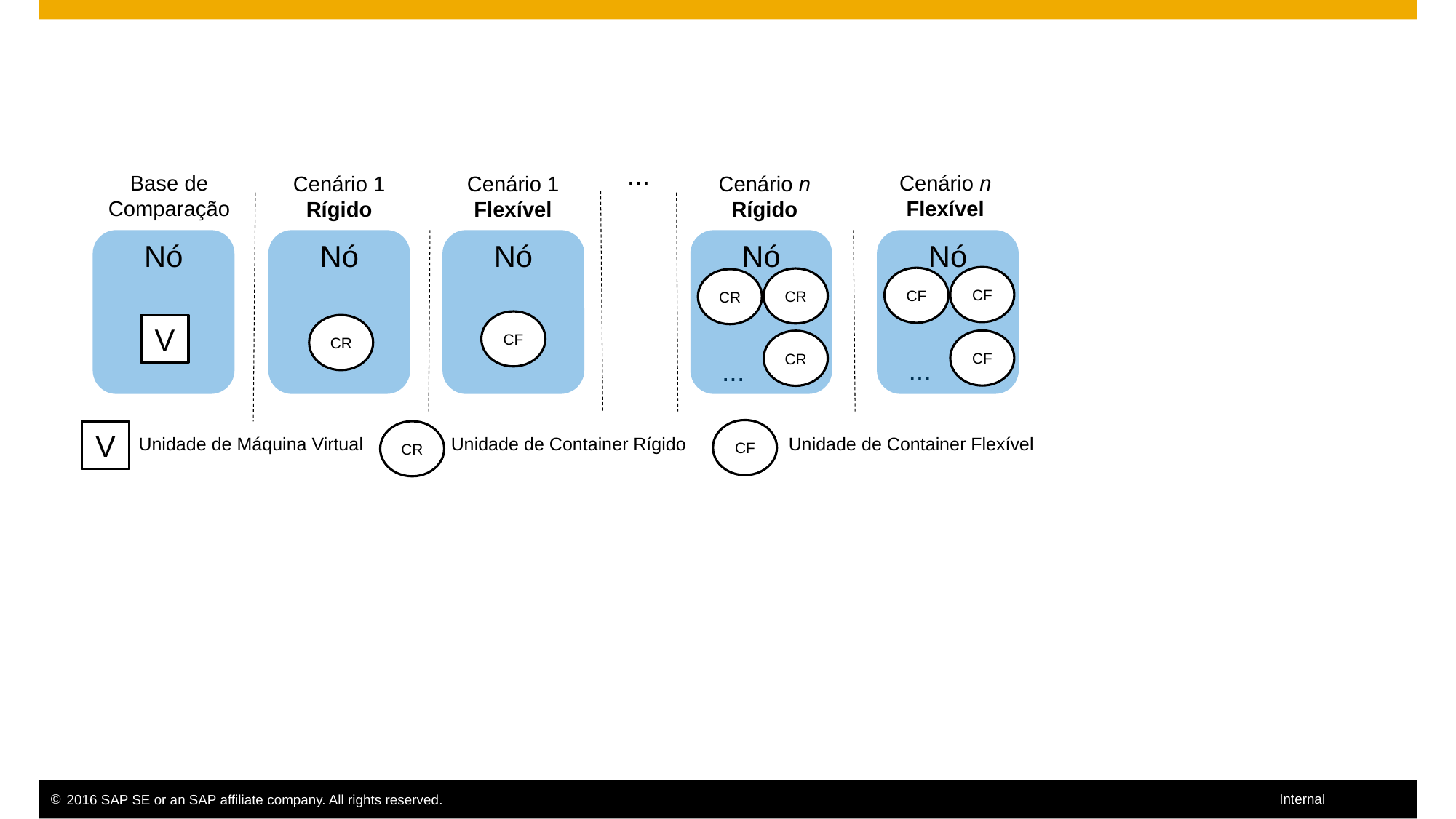

...
Base de Comparação
Cenário n Flexível
Cenário n Rígido
Cenário 1 Rígido
Cenário 1 Flexível

Nó

Nó

Nó

Nó

Nó

CF
CF
CR
CR
CF
CR
V
CF
CR
...
...
CF
CR
V
Unidade de Máquina Virtual
Unidade de Container Flexível
Unidade de Container Rígido